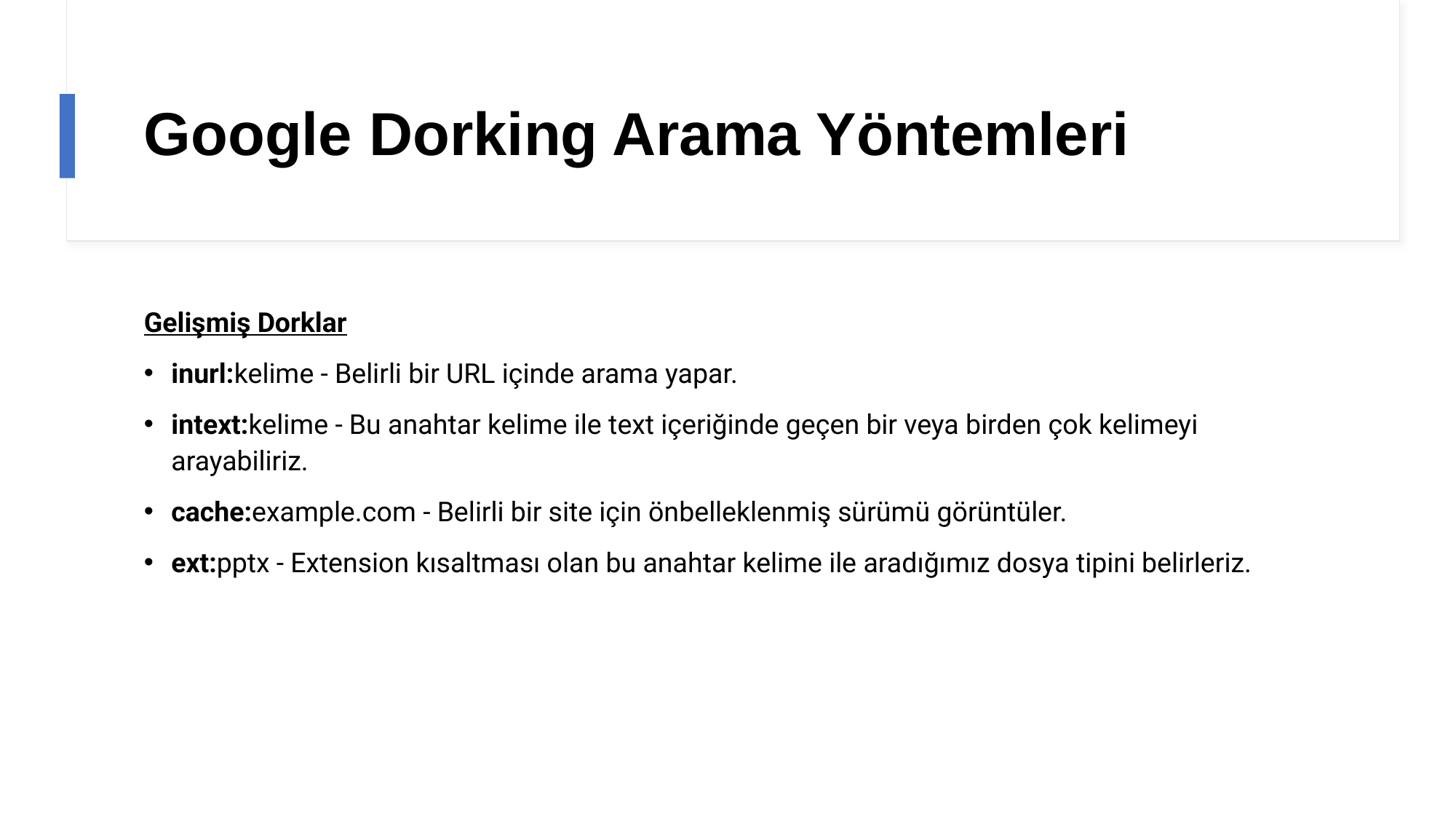

# Google Dorking Arama Yöntemleri
Gelişmiş Dorklar
inurl:kelime - Belirli bir URL içinde arama yapar.
intext:kelime - Bu anahtar kelime ile text içeriğinde geçen bir veya birden çok kelimeyi arayabiliriz.
cache:example.com - Belirli bir site için önbelleklenmiş sürümü görüntüler.
ext:pptx - Extension kısaltması olan bu anahtar kelime ile aradığımız dosya tipini belirleriz.